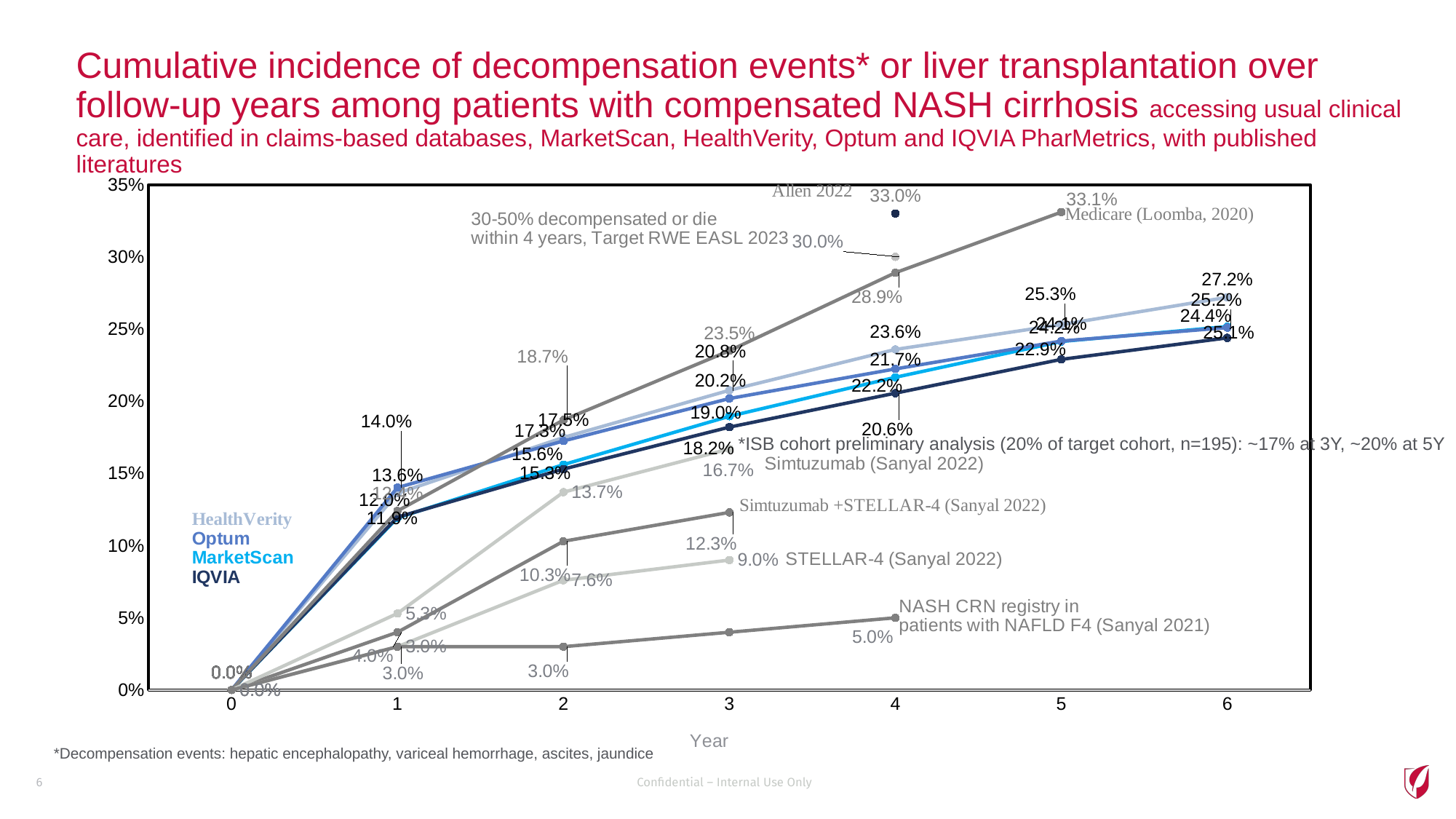

# Cumulative incidence of decompensation events* or liver transplantation over follow-up years among patients with compensated NASH cirrhosis accessing usual clinical care, identified in claims-based databases, MarketScan, HealthVerity, Optum and IQVIA PharMetrics, with published literatures

[unsupported chart]

*ISB cohort preliminary analysis (20% of target cohort, n=195): ~17% at 3Y, ~20% at 5Y
*Decompensation events: hepatic encephalopathy, variceal hemorrhage, ascites, jaundice